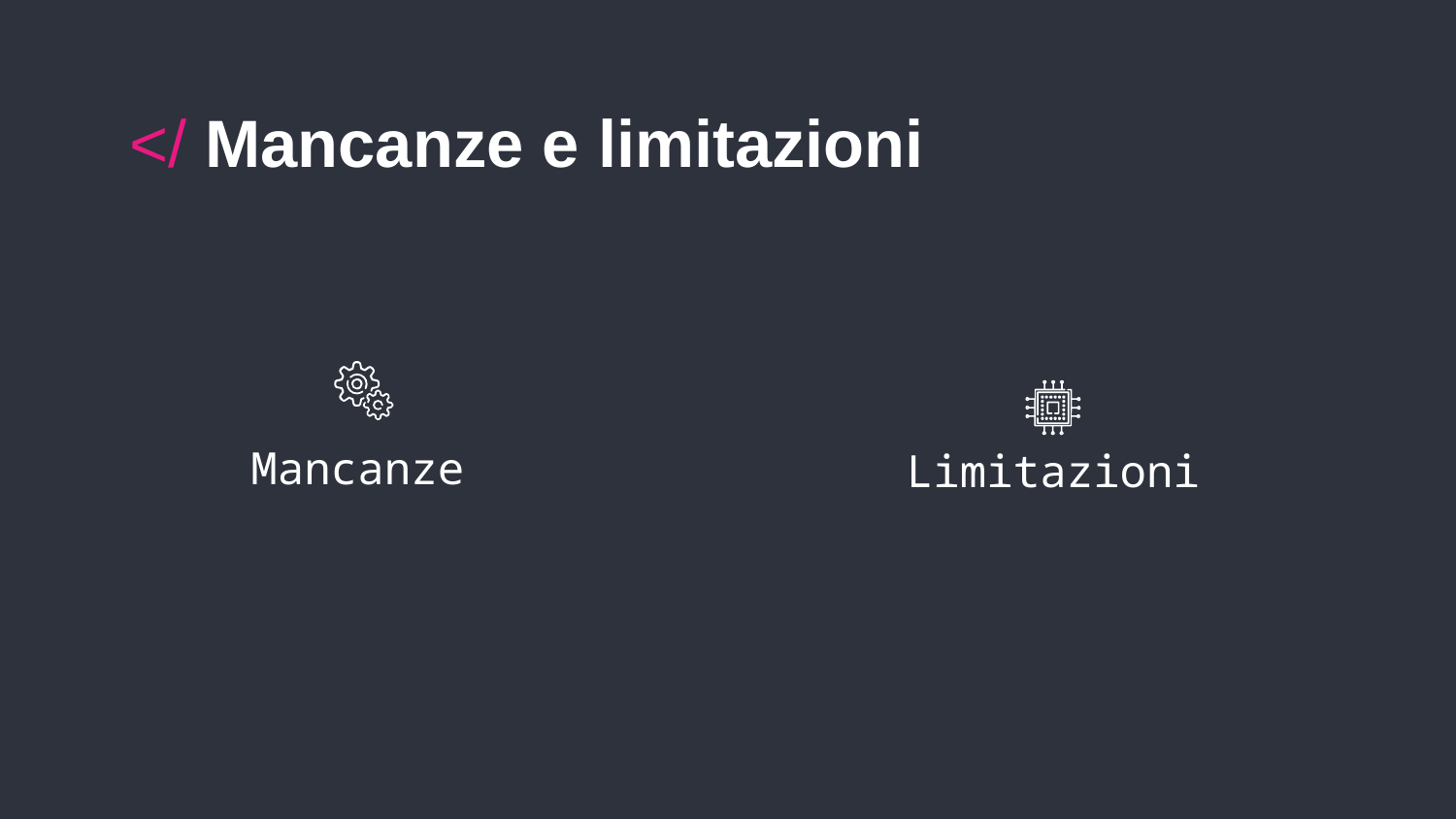

# </ Mancanze e limitazioni

Mancanze
Limitazioni